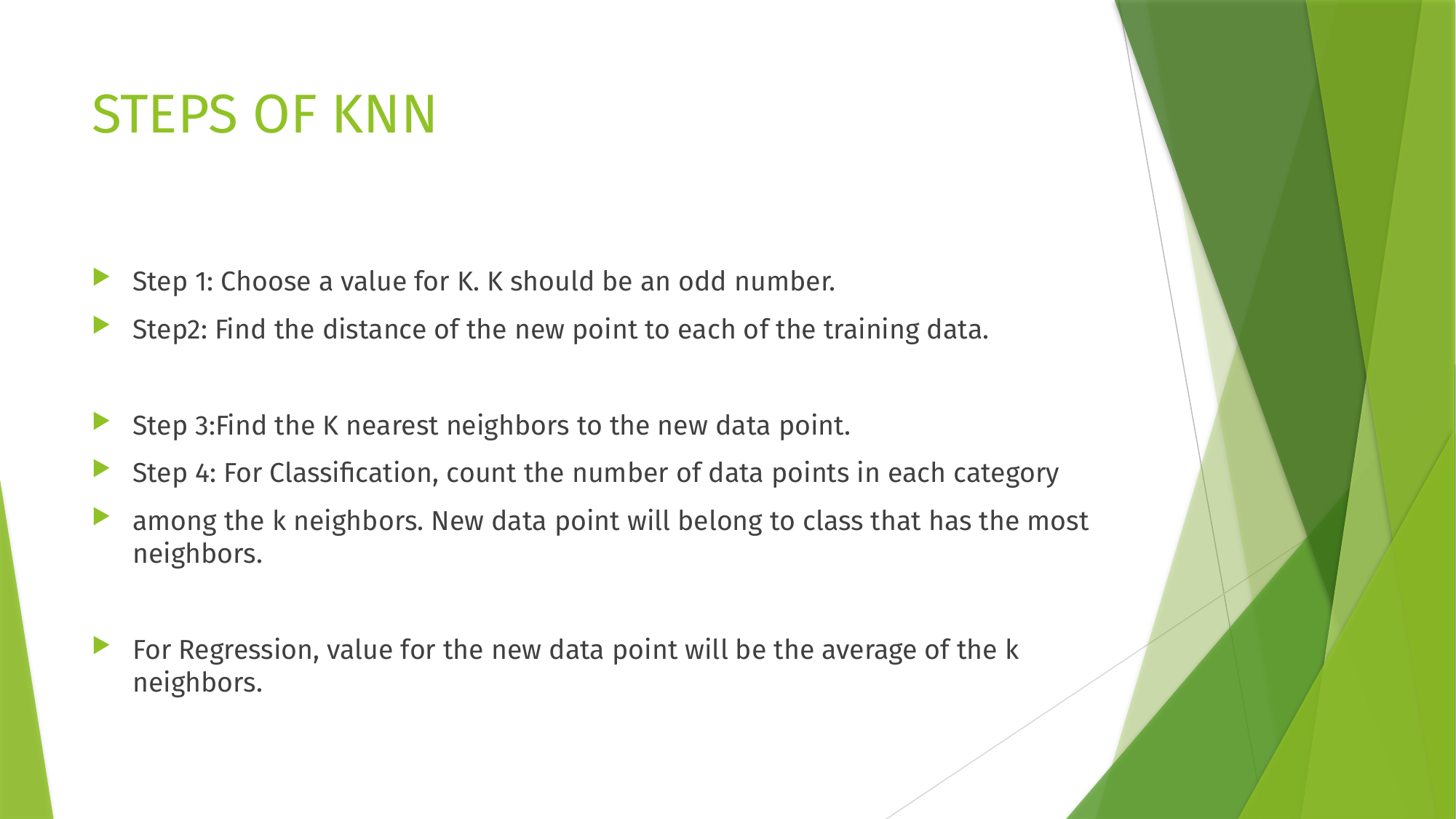

# STEPS OF KNN
Step 1: Choose a value for K. K should be an odd number.
Step2: Find the distance of the new point to each of the training data.

Step 3:Find the K nearest neighbors to the new data point.
Step 4: For Classification, count the number of data points in each category
among the k neighbors. New data point will belong to class that has the most neighbors.

For Regression, value for the new data point will be the average of the k neighbors.